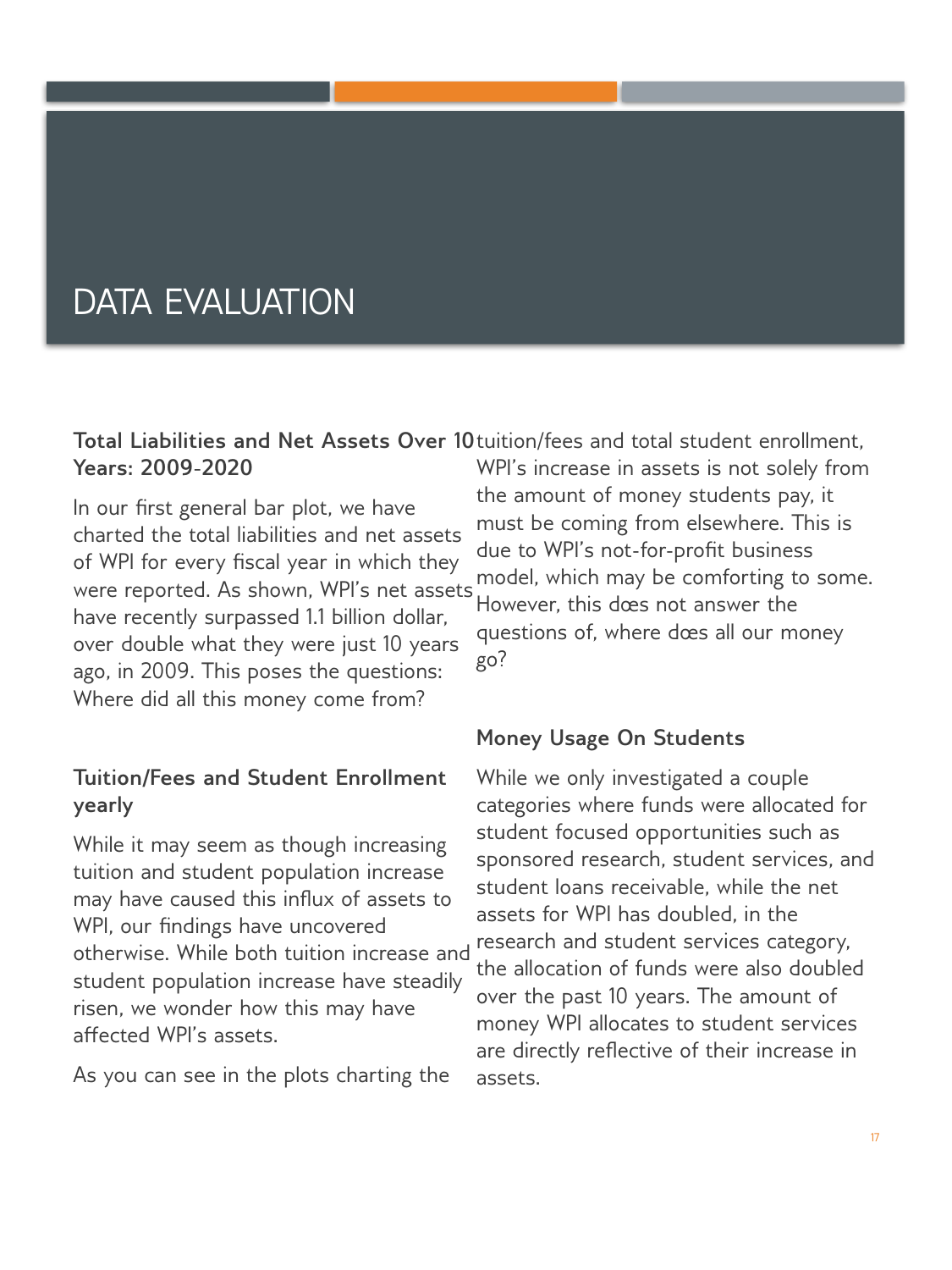

# Data Evaluation
Total Liabilities and Net Assets Over 10 Years: 2009-2020
In our first general bar plot, we have charted the total liabilities and net assets of WPI for every fiscal year in which they were reported. As shown, WPI’s net assets have recently surpassed 1.1 billion dollar, over double what they were just 10 years ago, in 2009. This poses the questions: Where did all this money come from?

Tuition/Fees and Student Enrollment yearly
While it may seem as though increasing tuition and student population increase may have caused this influx of assets to WPI, our findings have uncovered otherwise. While both tuition increase and student population increase have steadily risen, we wonder how this may have affected WPI’s assets.
As you can see in the plots charting the tuition/fees and total student enrollment, WPI’s increase in assets is not solely from the amount of money students pay, it must be coming from elsewhere. This is due to WPI’s not-for-profit business model, which may be comforting to some. However, this does not answer the questions of, where does all our money go?

Money Usage On Students
While we only investigated a couple categories where funds were allocated for student focused opportunities such as sponsored research, student services, and student loans receivable, while the net assets for WPI has doubled, in the research and student services category, the allocation of funds were also doubled over the past 10 years. The amount of money WPI allocates to student services are directly reflective of their increase in assets.
17